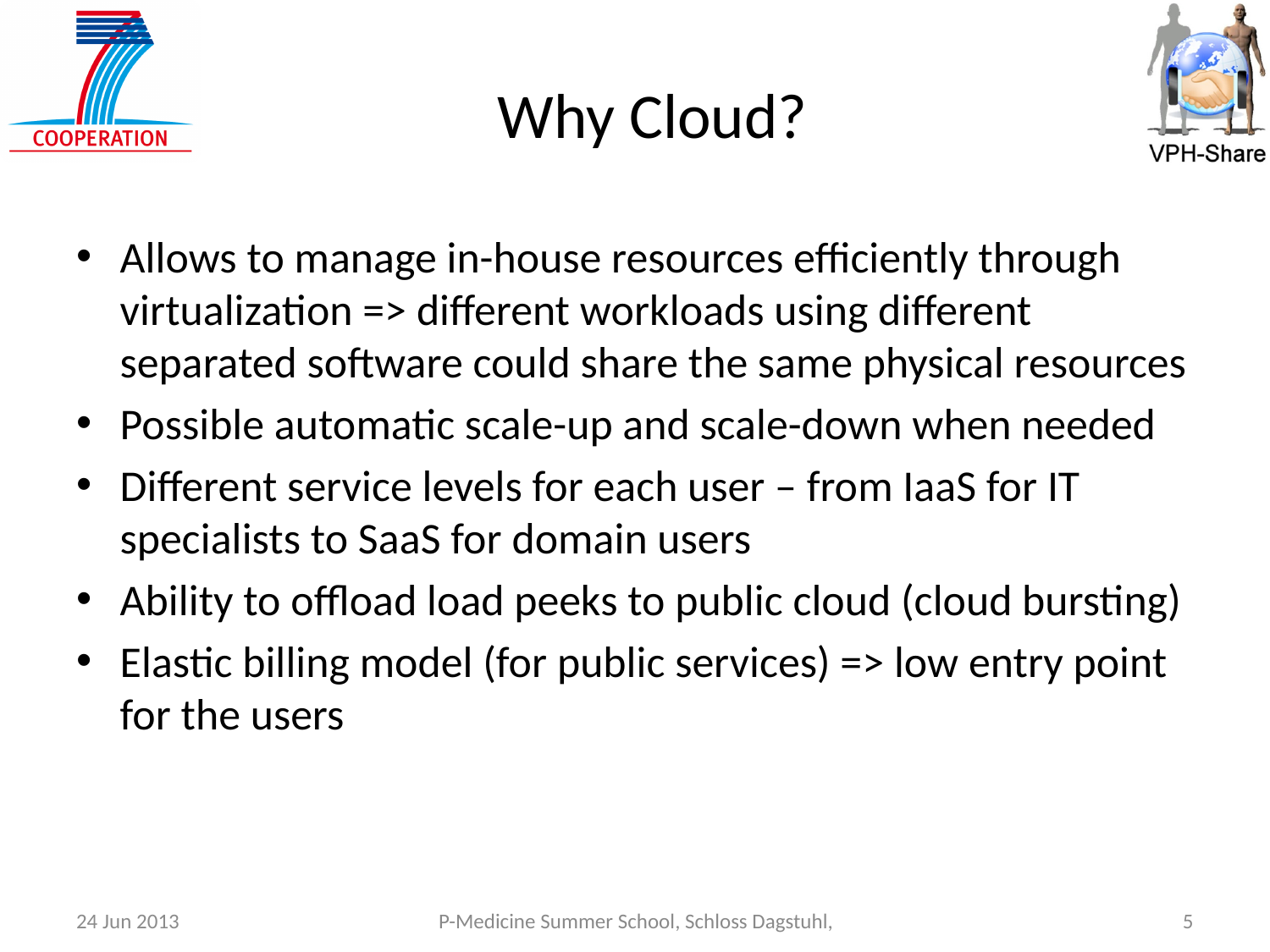

# Why Cloud?
Allows to manage in-house resources efficiently through virtualization => different workloads using different separated software could share the same physical resources
Possible automatic scale-up and scale-down when needed
Different service levels for each user – from IaaS for IT specialists to SaaS for domain users
Ability to offload load peeks to public cloud (cloud bursting)
Elastic billing model (for public services) => low entry point for the users